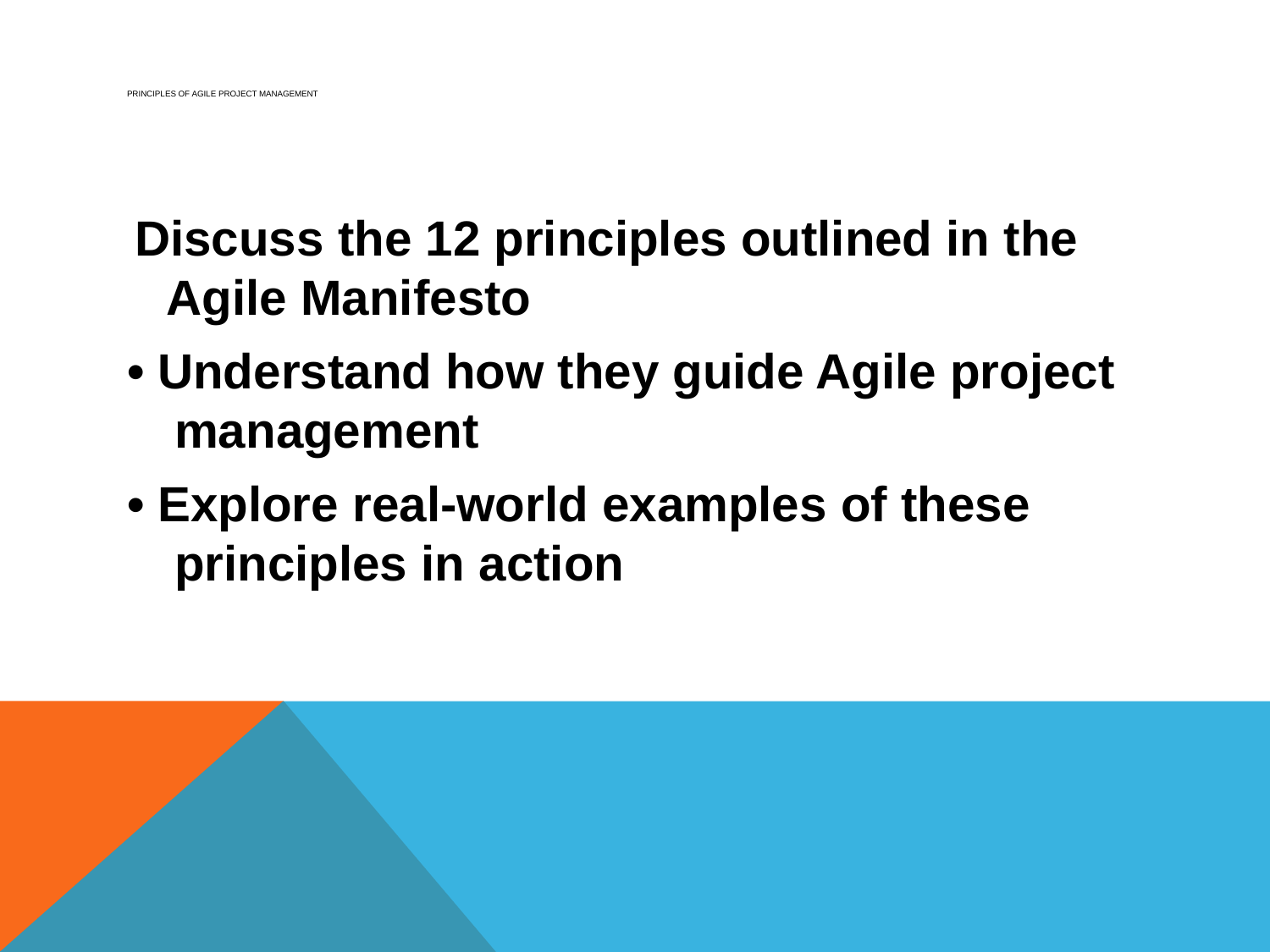

# Principles of Agile Project Management

 Discuss the 12 principles outlined in the Agile Manifesto
• Understand how they guide Agile project management
• Explore real-world examples of these principles in action